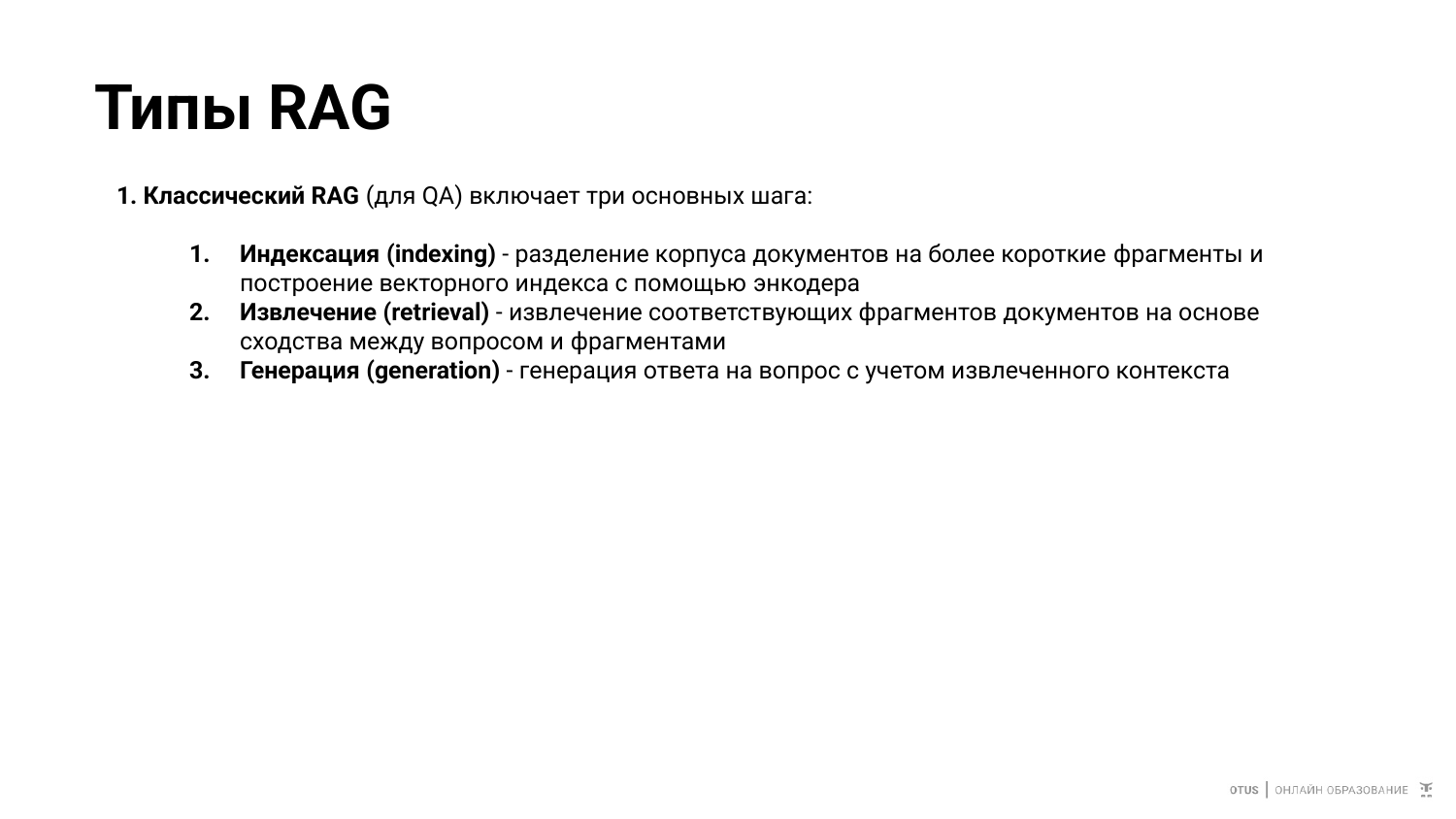

# Типы RAG
1. Классический RAG (для QA) включает три основных шага:

Индексация (indexing) - разделение корпуса документов на более короткие фрагменты и построение векторного индекса с помощью энкодера
Извлечение (retrieval) - извлечение соответствующих фрагментов документов на основе сходства между вопросом и фрагментами
Генерация (generation) - генерация ответа на вопрос с учетом извлеченного контекста